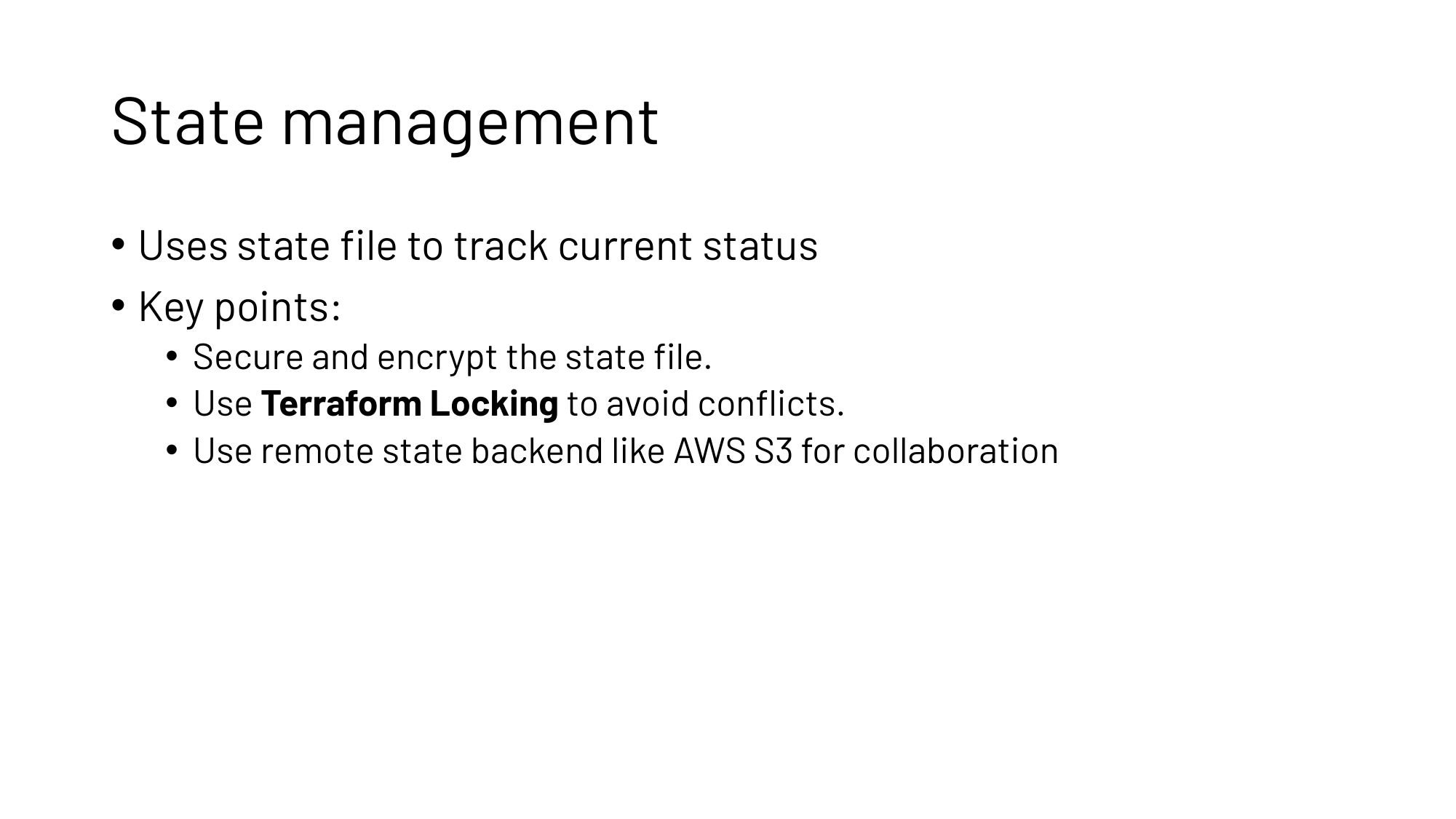

# State management
Uses state file to track current status
Key points:
Secure and encrypt the state file.
Use Terraform Locking to avoid conflicts.
Use remote state backend like AWS S3 for collaboration